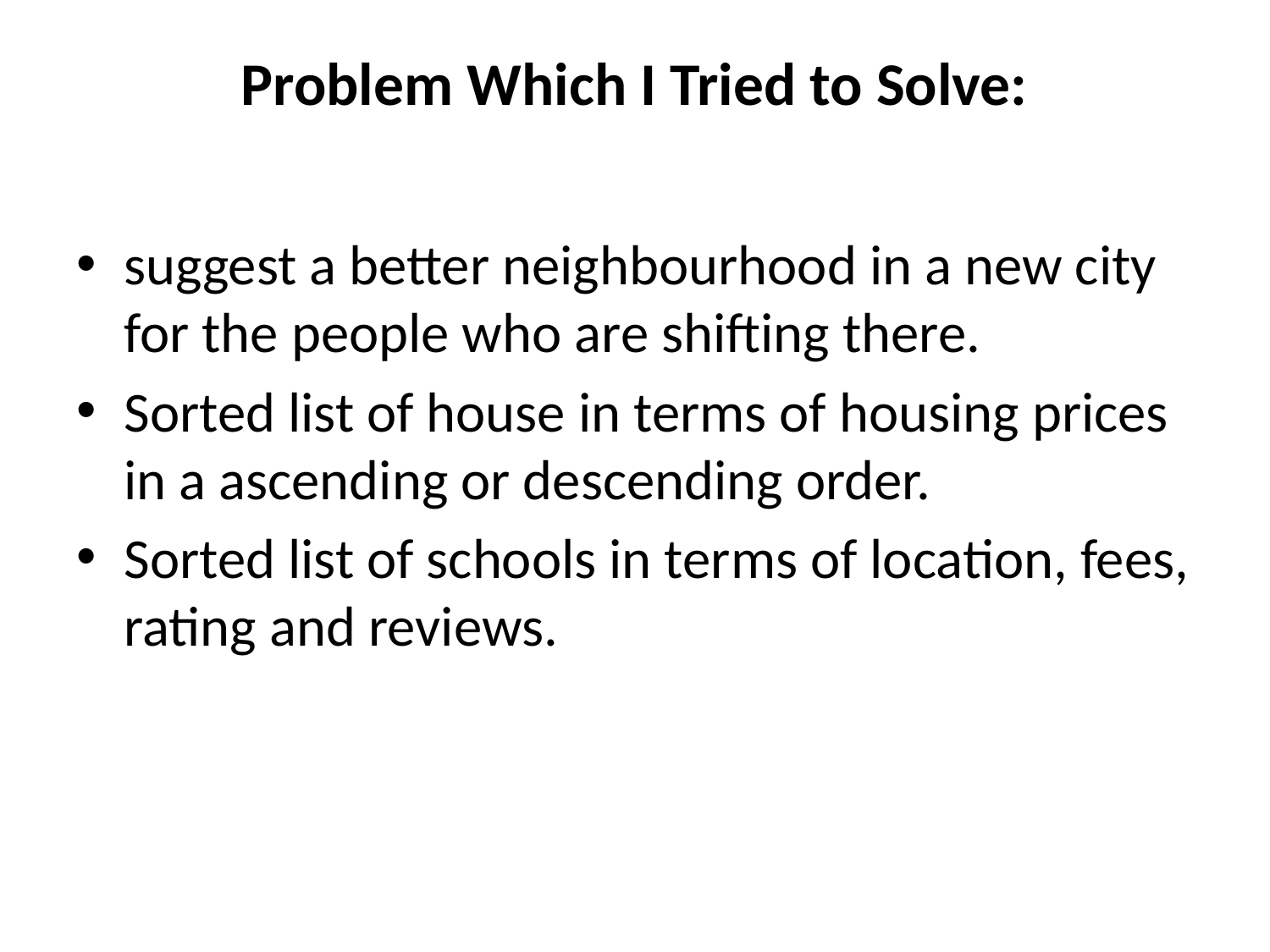

# Problem Which I Tried to Solve:
suggest a better neighbourhood in a new city for the people who are shifting there.
Sorted list of house in terms of housing prices in a ascending or descending order.
Sorted list of schools in terms of location, fees, rating and reviews.